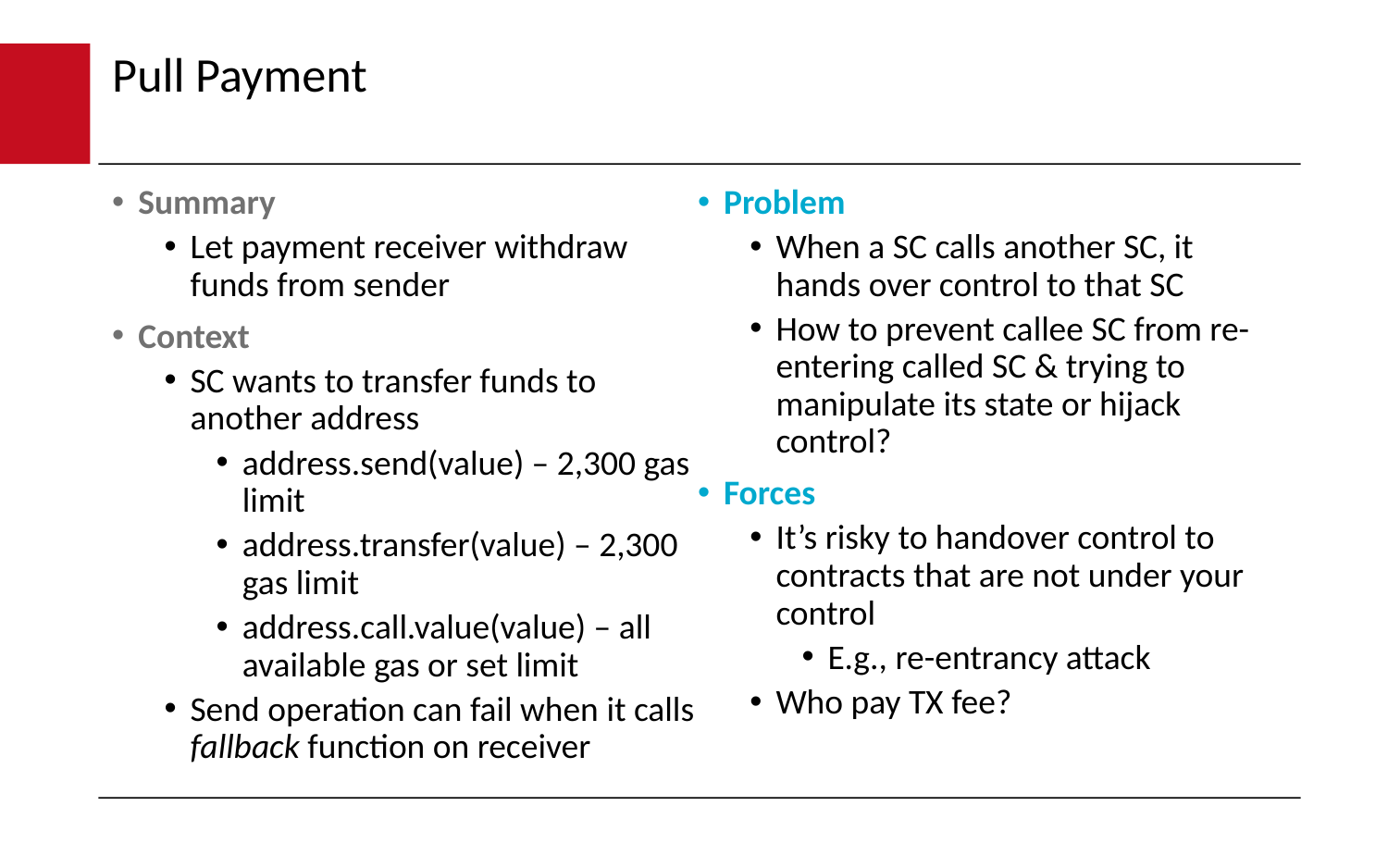

# Pull Payment
Summary
Let payment receiver withdraw funds from sender
Context
SC wants to transfer funds to another address
address.send(value) – 2,300 gas limit
address.transfer(value) – 2,300 gas limit
address.call.value(value) – all available gas or set limit
Send operation can fail when it calls fallback function on receiver
Problem
When a SC calls another SC, it hands over control to that SC
How to prevent callee SC from re-entering called SC & trying to manipulate its state or hijack control?
Forces
It’s risky to handover control to contracts that are not under your control
E.g., re-entrancy attack
Who pay TX fee?
22  |